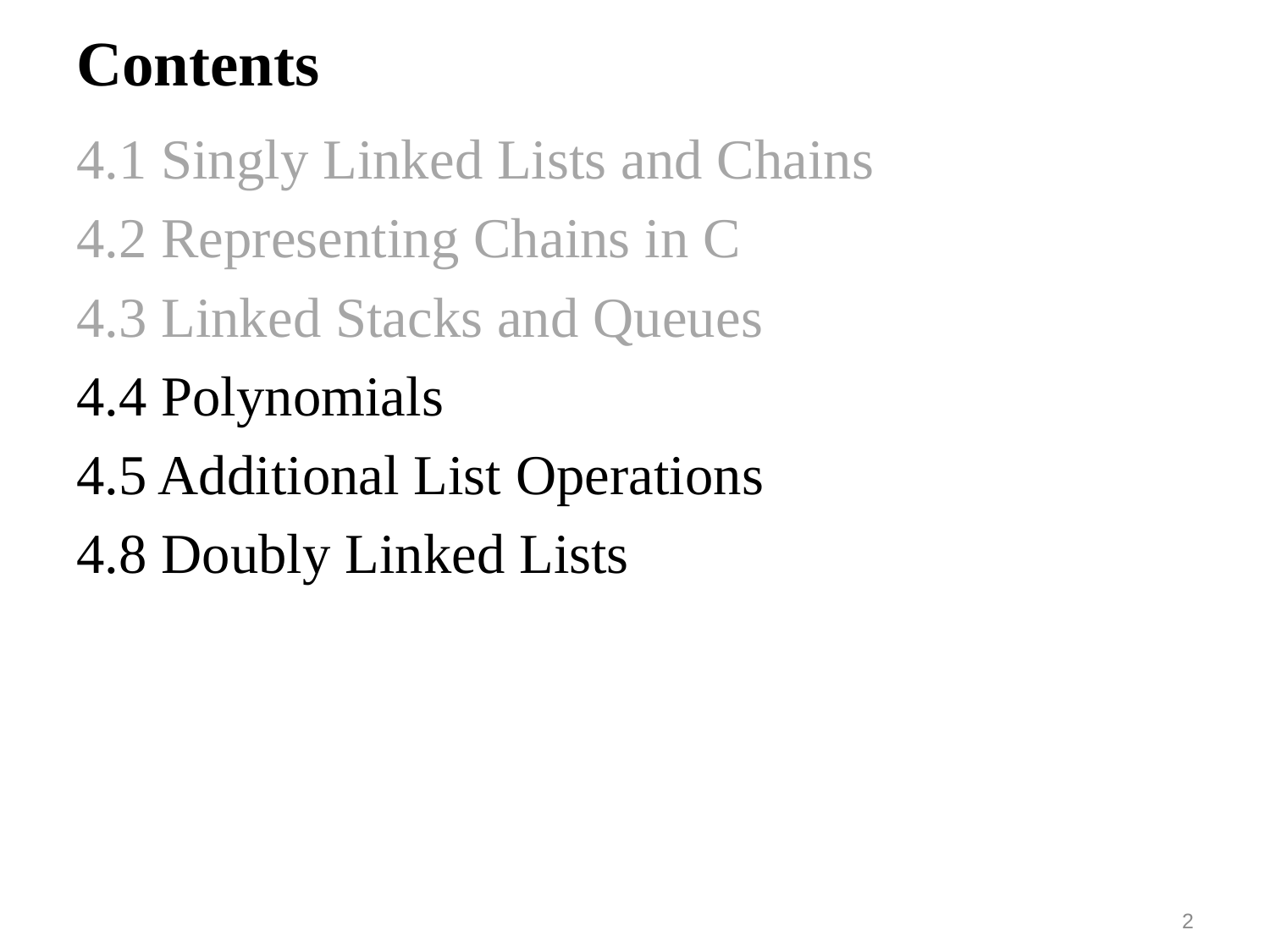

# Contents
4.1 Singly Linked Lists and Chains
4.2 Representing Chains in C
4.3 Linked Stacks and Queues
4.4 Polynomials
4.5 Additional List Operations
4.8 Doubly Linked Lists

2